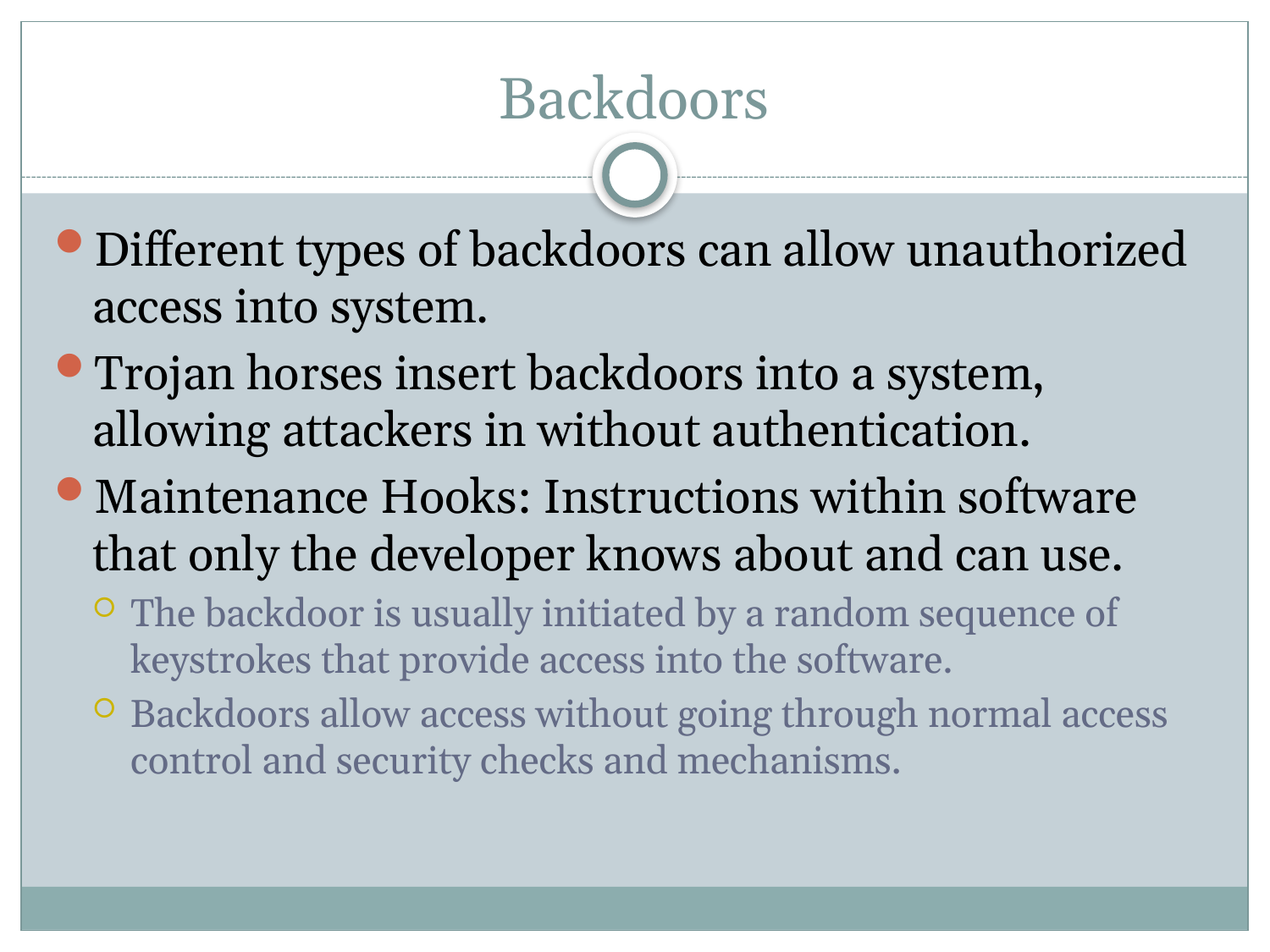

# Backdoors
Different types of backdoors can allow unauthorized access into system.
Trojan horses insert backdoors into a system, allowing attackers in without authentication.
Maintenance Hooks: Instructions within software that only the developer knows about and can use.
The backdoor is usually initiated by a random sequence of keystrokes that provide access into the software.
Backdoors allow access without going through normal access control and security checks and mechanisms.